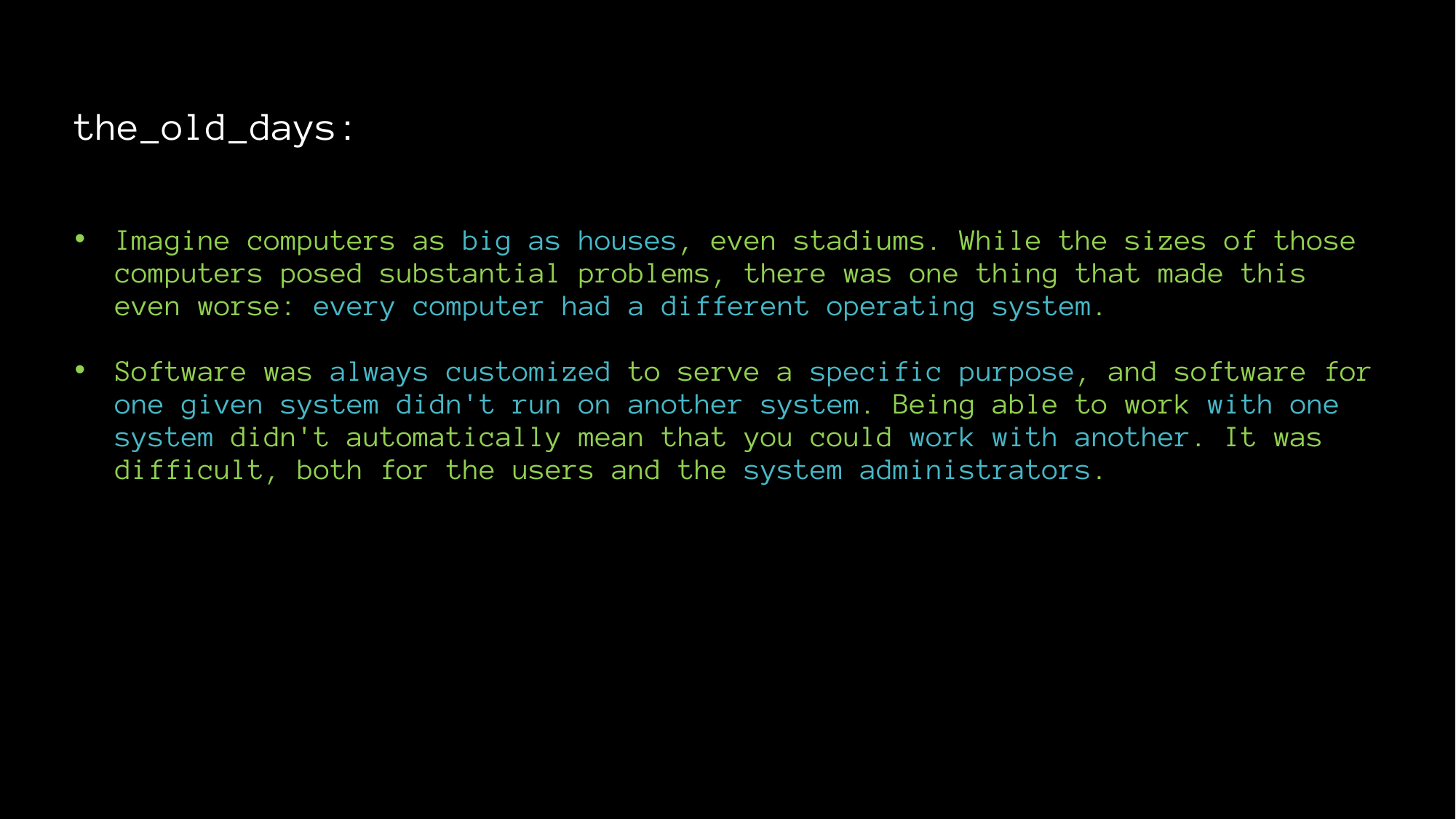

# the_old_days:
Imagine computers as big as houses, even stadiums. While the sizes of those computers posed substantial problems, there was one thing that made this even worse: every computer had a different operating system.

Software was always customized to serve a specific purpose, and software for one given system didn't run on another system. Being able to work with one system didn't automatically mean that you could work with another. It was difficult, both for the users and the system administrators.